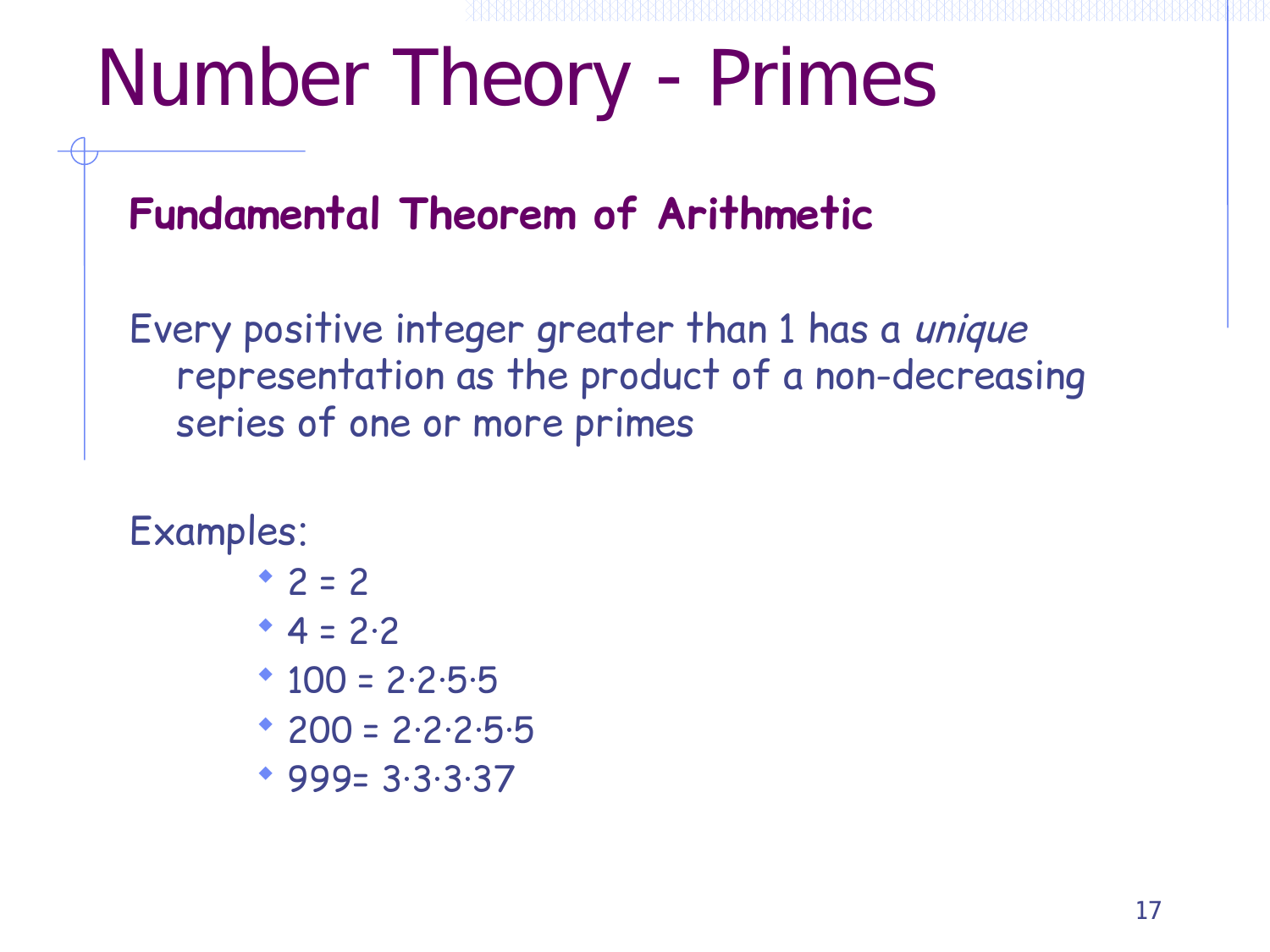

# Number Theory - Primes
Fundamental Theorem of Arithmetic

Every positive integer greater than 1 has a unique representation as the product of a non-decreasing series of one or more primes

Examples:
2 = 2
4 = 2·2
100 = 2·2·5·5
200 = 2·2·2·5·5
999= 3·3·3·37
17